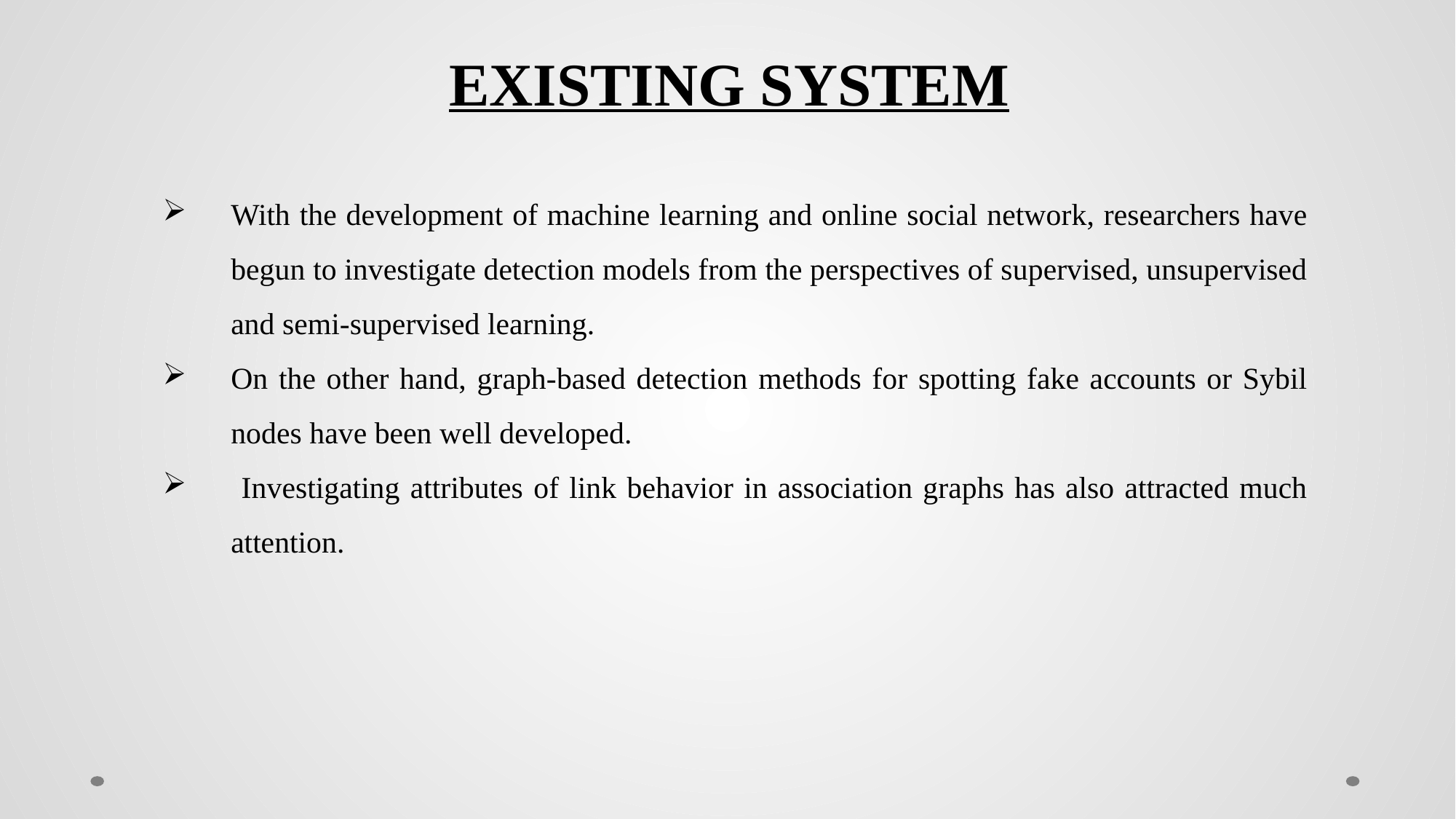

EXISTING SYSTEM
With the development of machine learning and online social network, researchers have begun to investigate detection models from the perspectives of supervised, unsupervised and semi-supervised learning.
On the other hand, graph-based detection methods for spotting fake accounts or Sybil nodes have been well developed.
 Investigating attributes of link behavior in association graphs has also attracted much attention.